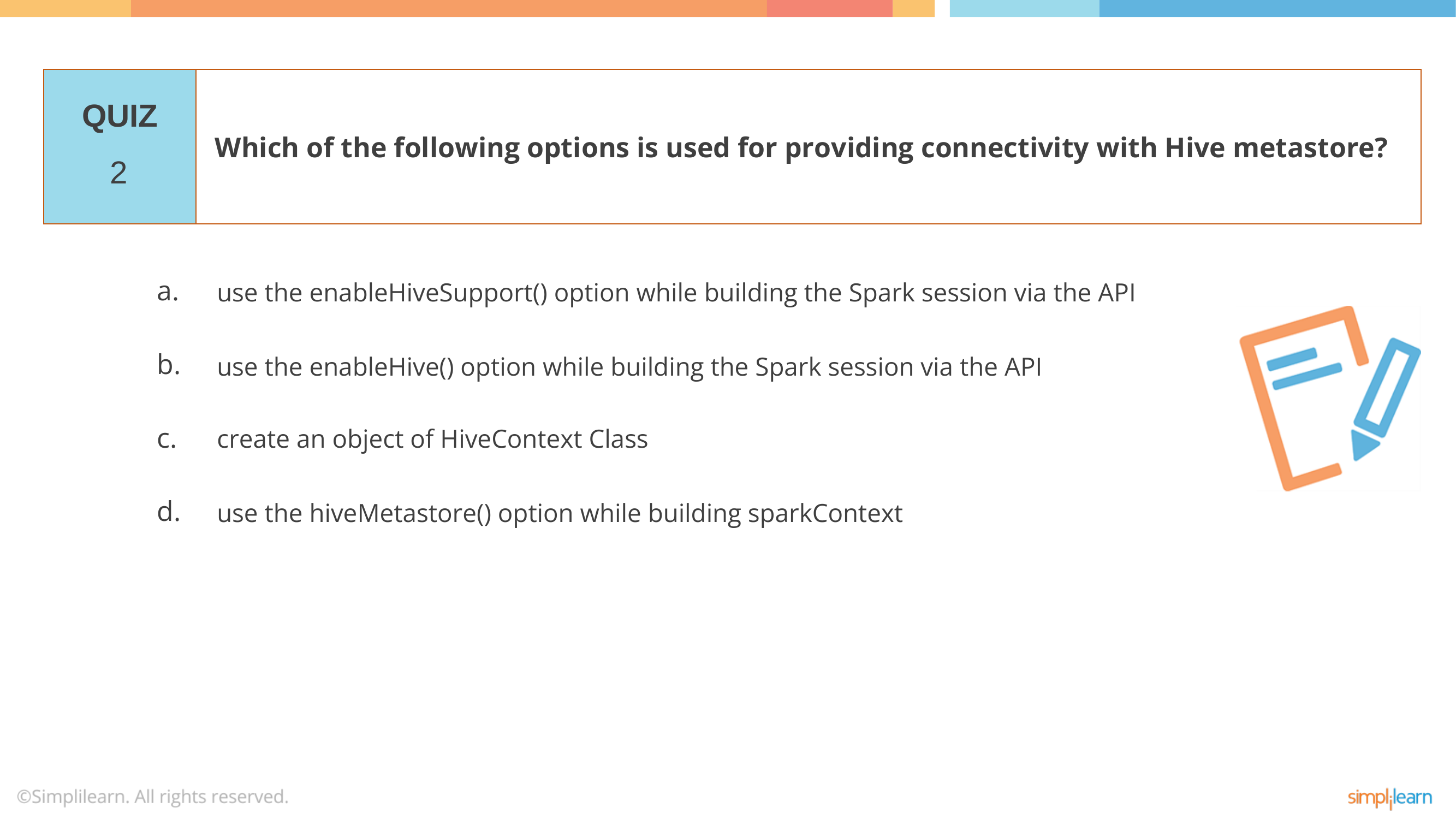

Which of the following options is used for providing connectivity with Hive metastore?
2
use the enableHiveSupport() option while building the Spark session via the API
use the enableHive() option while building the Spark session via the API
create an object of HiveContext Class
use the hiveMetastore() option while building sparkContext